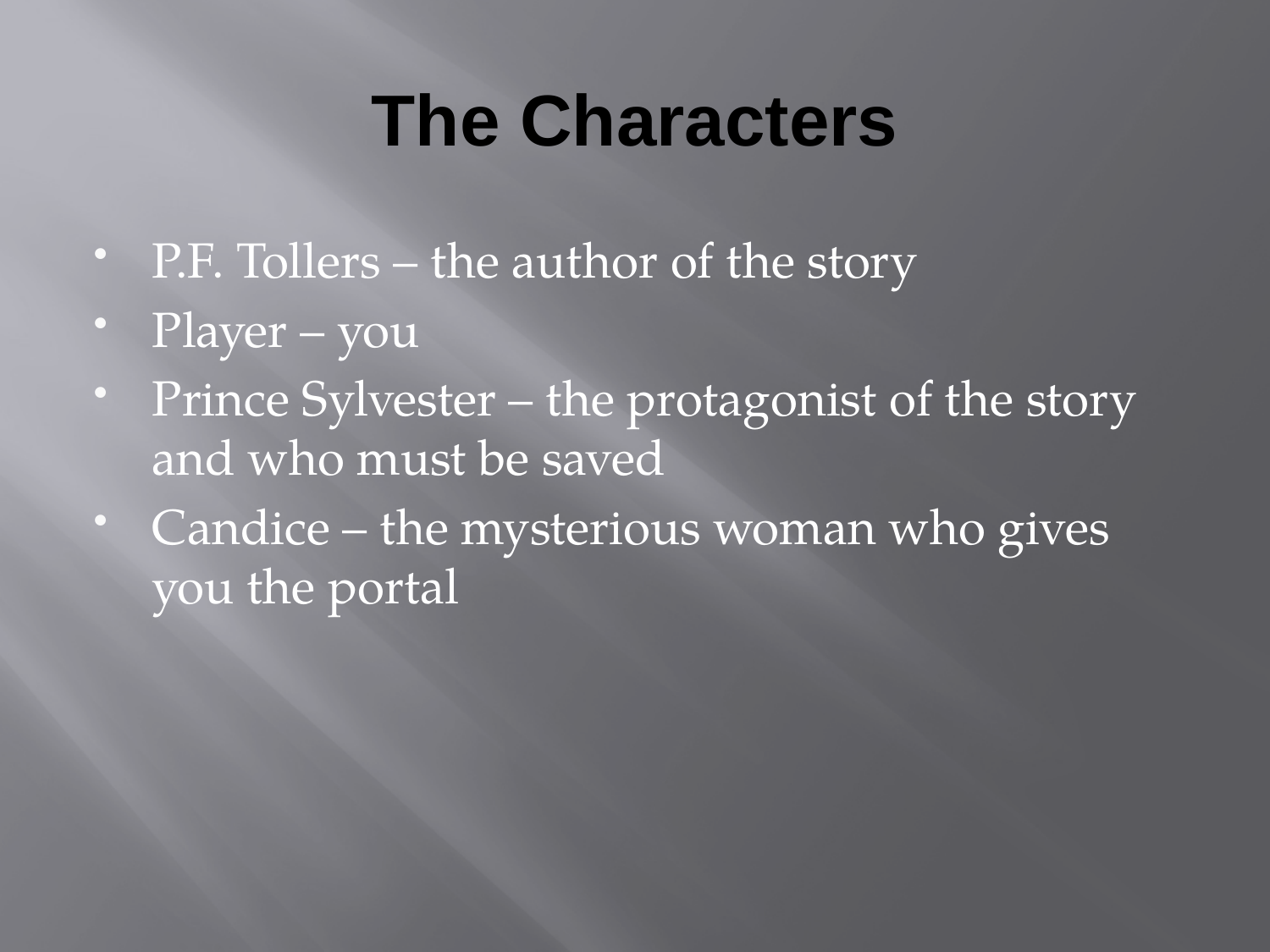

# The Characters
P.F. Tollers – the author of the story
Player – you
Prince Sylvester – the protagonist of the story and who must be saved
Candice – the mysterious woman who gives you the portal